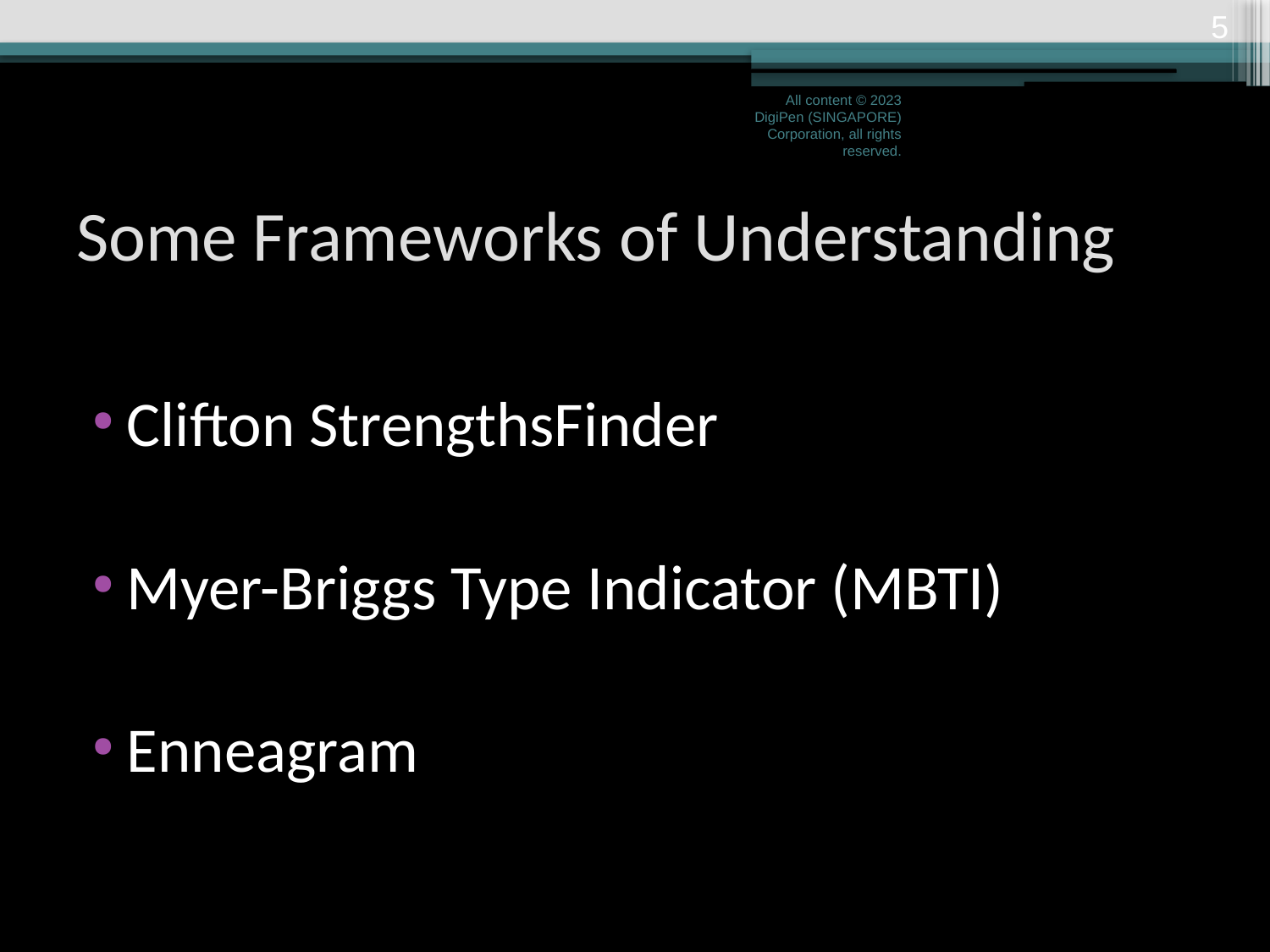

5
All content © 2023 DigiPen (SINGAPORE) Corporation, all rights reserved.
# Some Frameworks of Understanding

Clifton StrengthsFinder

Myer-Briggs Type Indicator (MBTI)

Enneagram